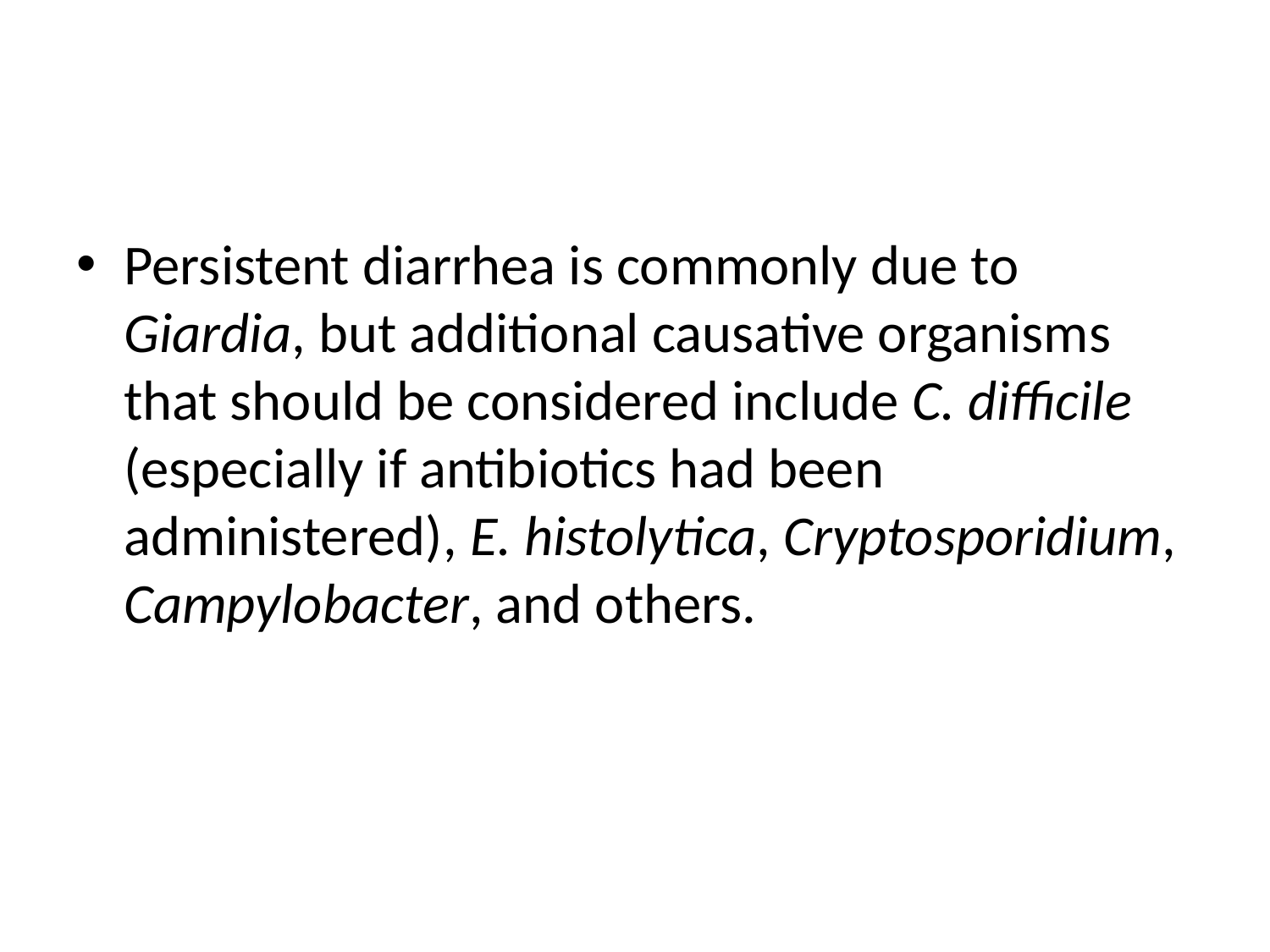

#
Persistent diarrhea is commonly due to Giardia, but additional causative organisms that should be considered include C. difficile (especially if antibiotics had been administered), E. histolytica, Cryptosporidium, Campylobacter, and others.